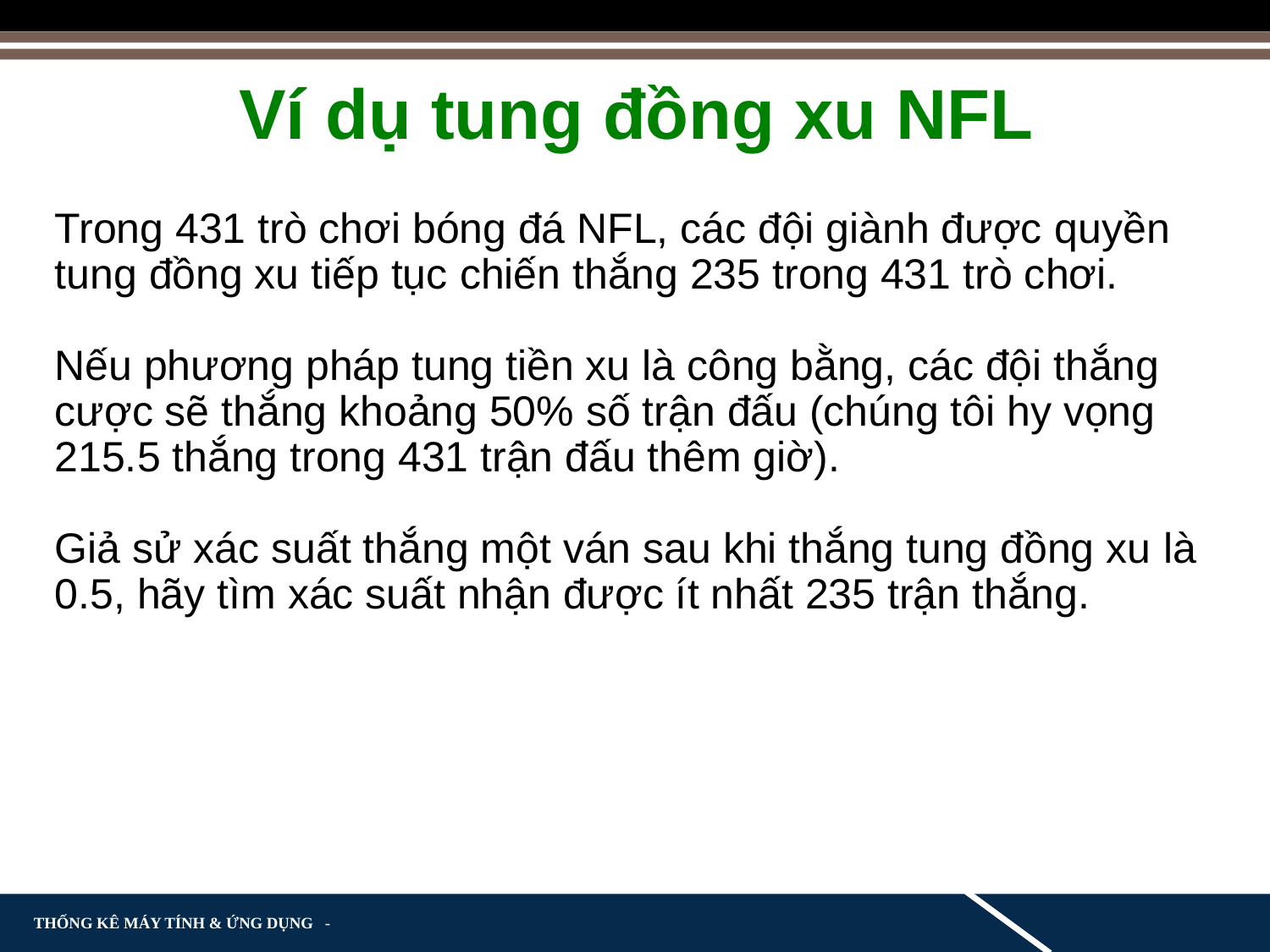

Ví dụ tung đồng xu NFL
Trong 431 trò chơi bóng đá NFL, các đội giành được quyền tung đồng xu tiếp tục chiến thắng 235 trong 431 trò chơi.

Nếu phương pháp tung tiền xu là công bằng, các đội thắng cược sẽ thắng khoảng 50% số trận đấu (chúng tôi hy vọng 215.5 thắng trong 431 trận đấu thêm giờ).

Giả sử xác suất thắng một ván sau khi thắng tung đồng xu là 0.5, hãy tìm xác suất nhận được ít nhất 235 trận thắng.